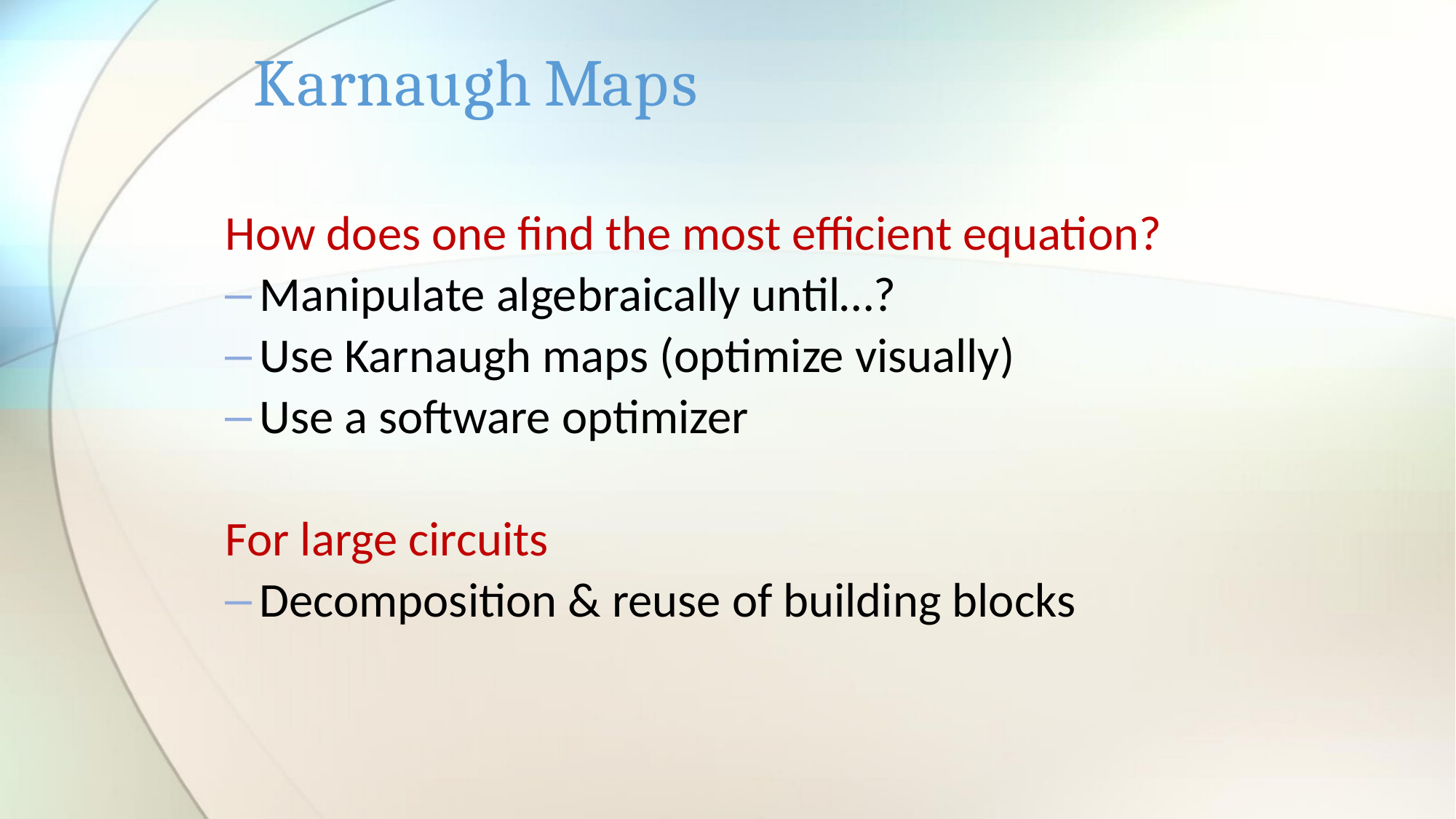

# Karnaugh Maps
How does one find the most efficient equation?
Manipulate algebraically until…?
Use Karnaugh maps (optimize visually)
Use a software optimizer

For large circuits
Decomposition & reuse of building blocks